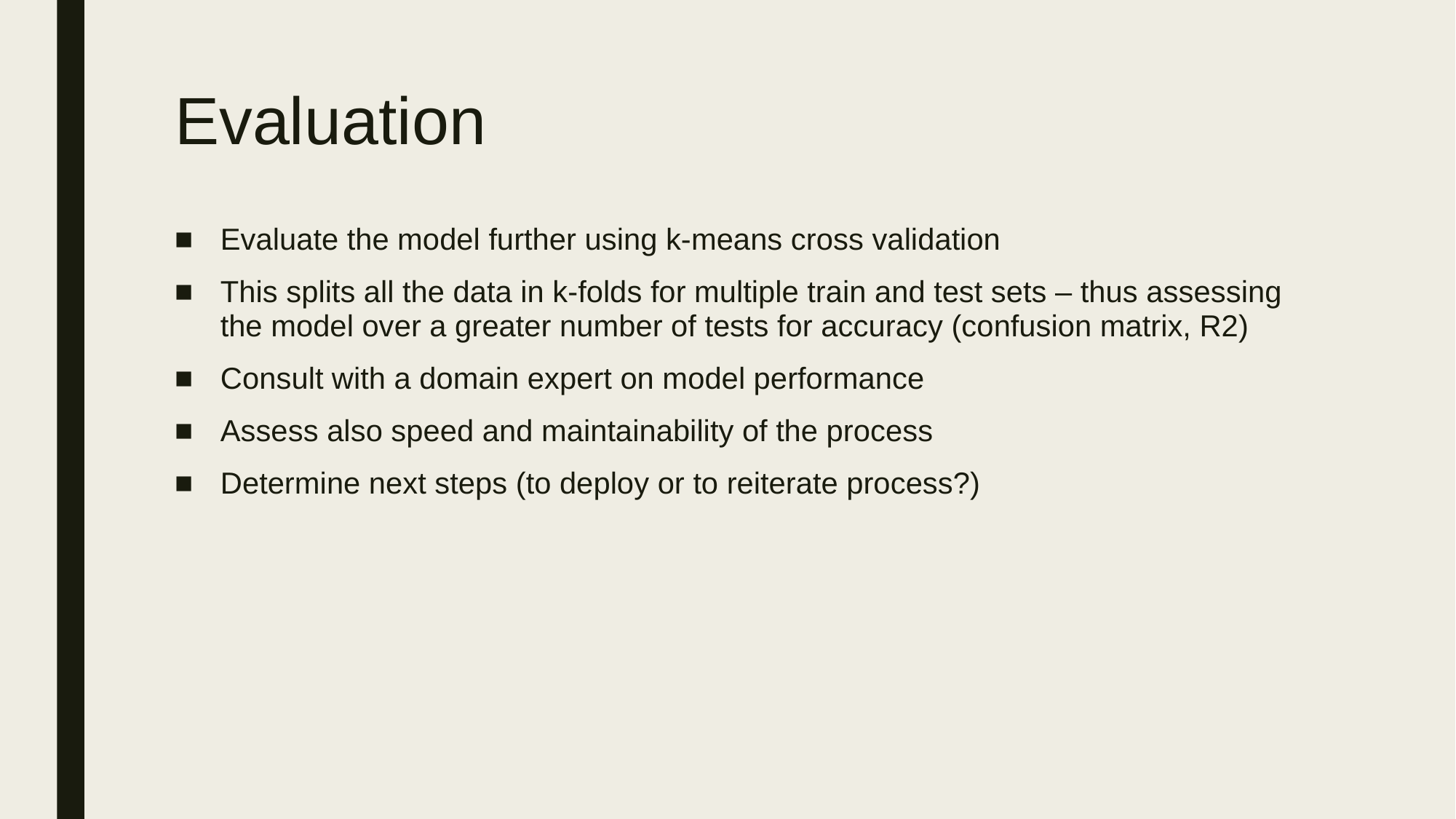

# Evaluation
Evaluate the model further using k-means cross validation
This splits all the data in k-folds for multiple train and test sets – thus assessing the model over a greater number of tests for accuracy (confusion matrix, R2)
Consult with a domain expert on model performance
Assess also speed and maintainability of the process
Determine next steps (to deploy or to reiterate process?)